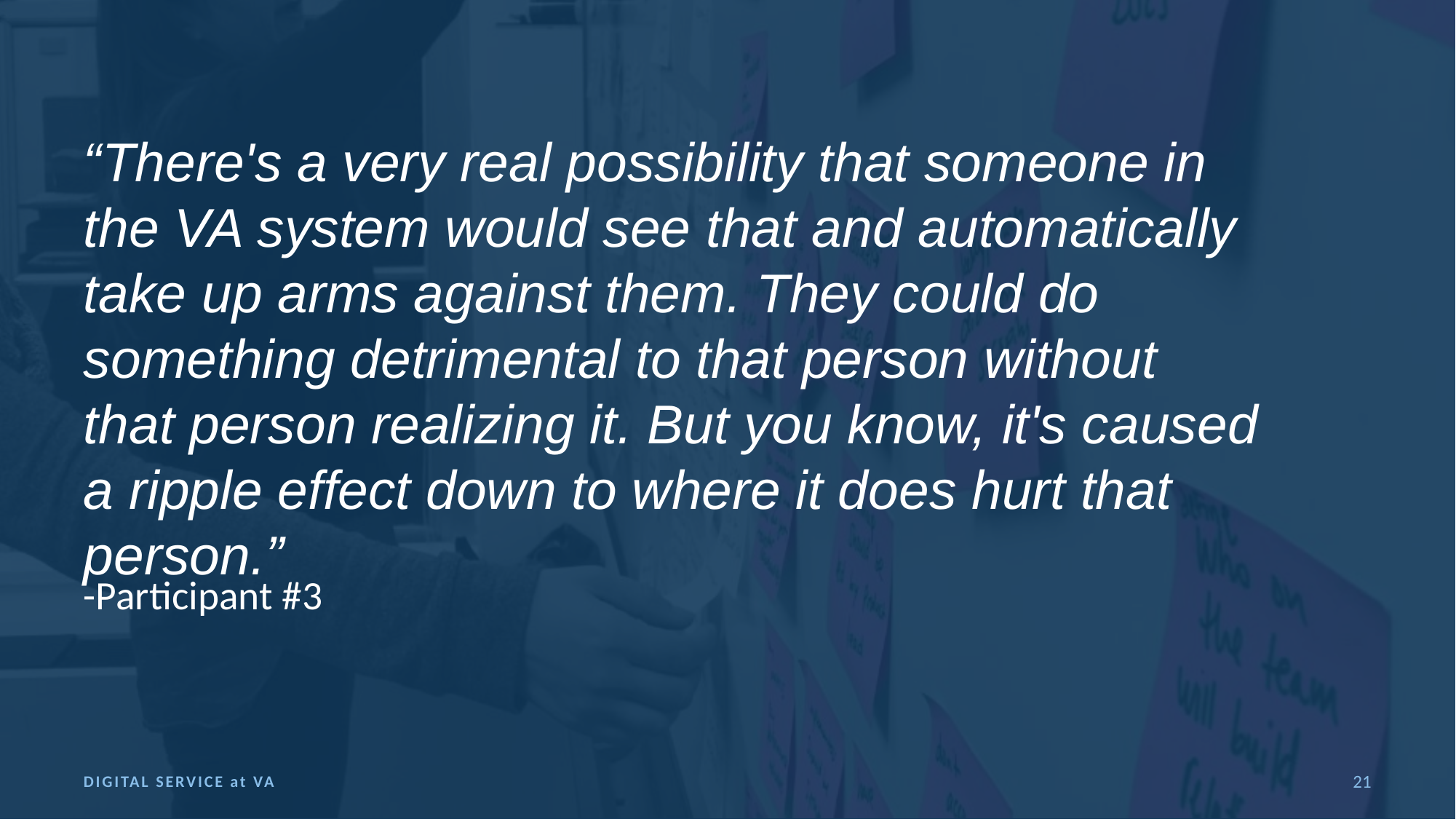

# “There's a very real possibility that someone in the VA system would see that and automatically take up arms against them. They could do something detrimental to that person without that person realizing it. But you know, it's caused a ripple effect down to where it does hurt that person.”
-Participant #3
DIGITAL SERVICE at VA

21